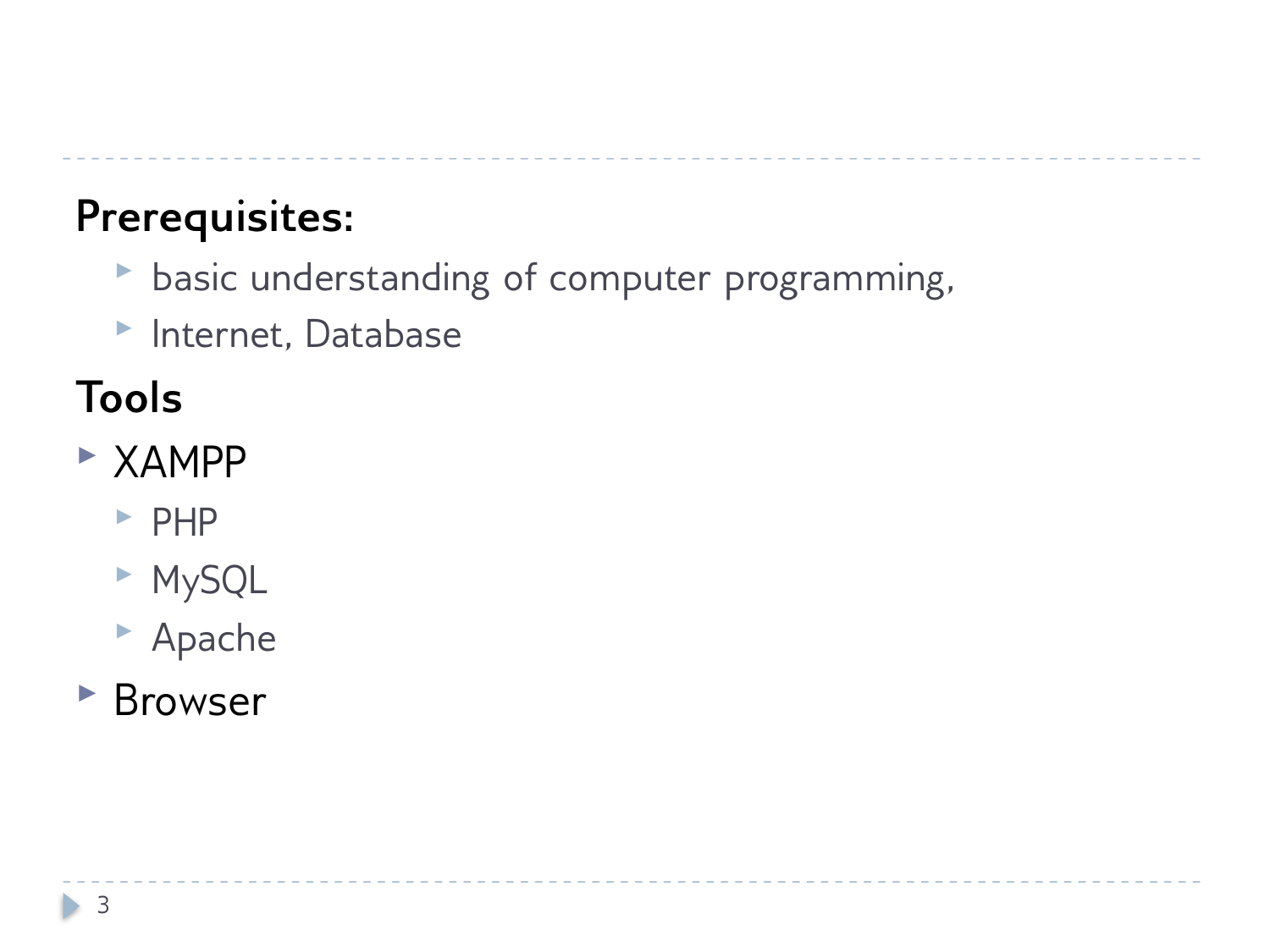

Prerequisites:
basic understanding of computer programming,
Internet, Database
Tools
XAMPP
PHP
MySQL
Apache
Browser
3